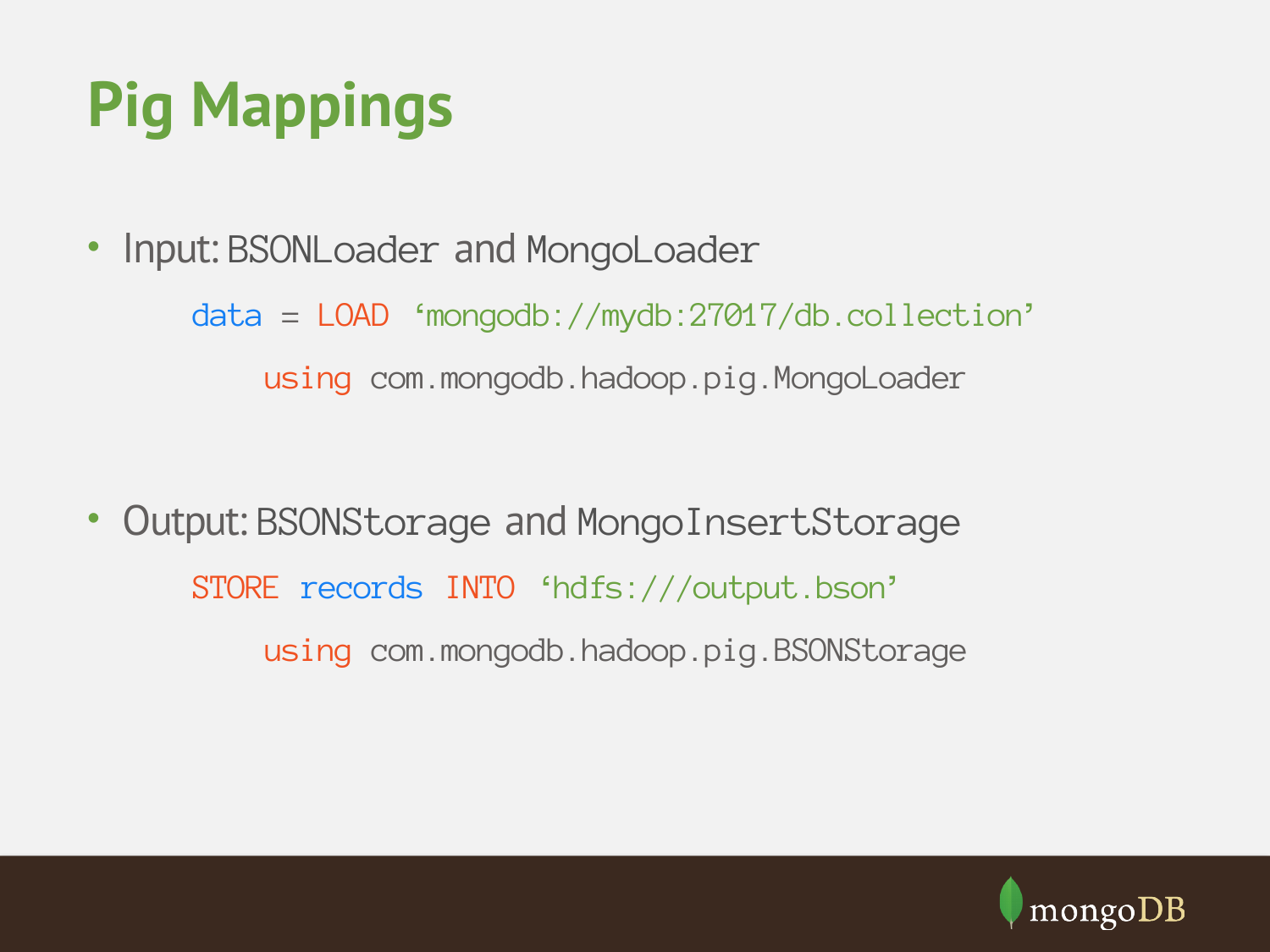

# Pig Mappings
Input: BSONLoader and MongoLoader
    data = LOAD ‘mongodb://mydb:27017/db.collection’
        using com.mongodb.hadoop.pig.MongoLoader
Output: BSONStorage and MongoInsertStorage
    STORE records INTO ‘hdfs:///output.bson’
        using com.mongodb.hadoop.pig.BSONStorage